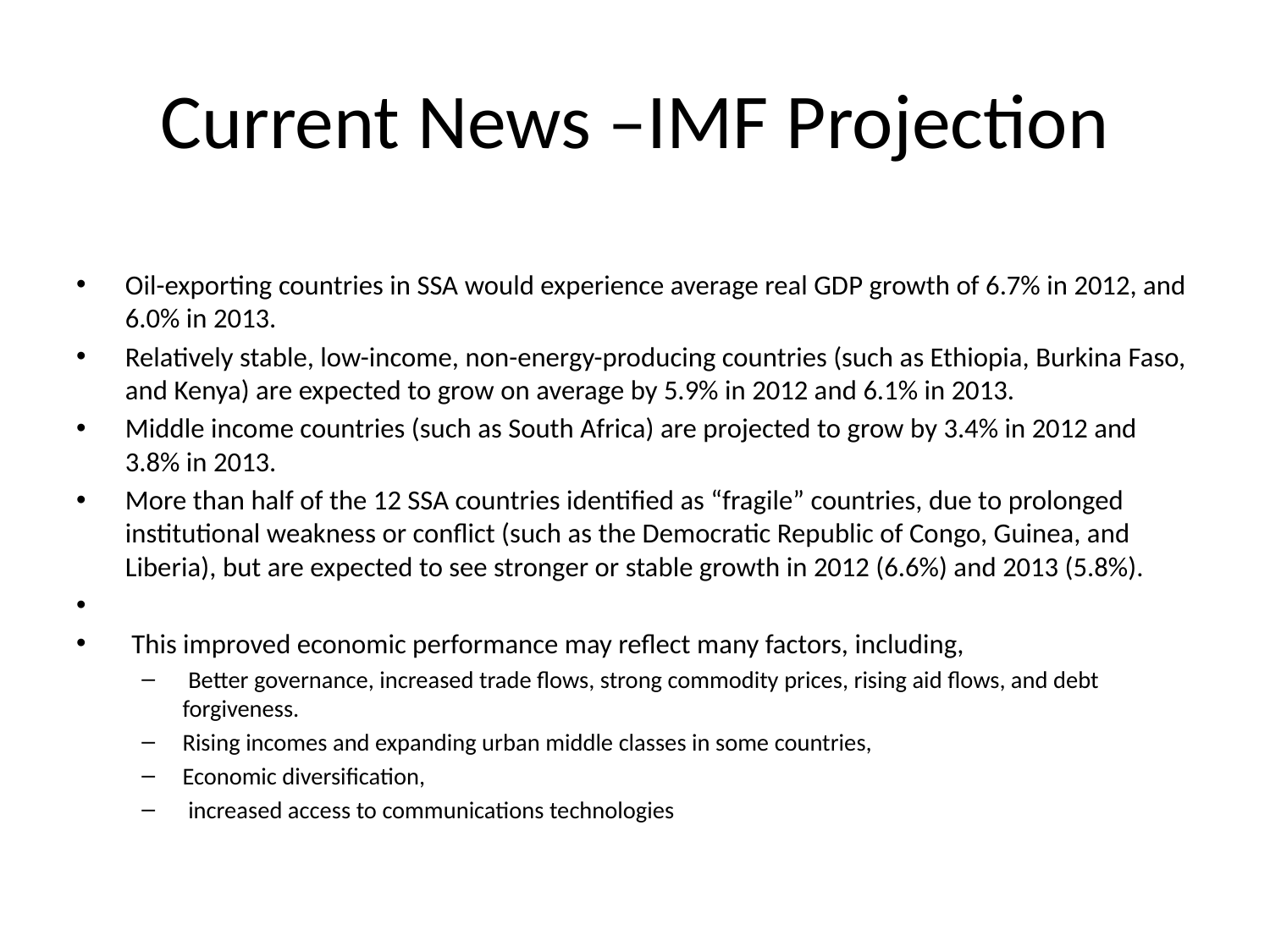

# Current News –IMF Projection

Oil-exporting countries in SSA would experience average real GDP growth of 6.7% in 2012, and 6.0% in 2013.
Relatively stable, low-income, non-energy-producing countries (such as Ethiopia, Burkina Faso, and Kenya) are expected to grow on average by 5.9% in 2012 and 6.1% in 2013.
Middle income countries (such as South Africa) are projected to grow by 3.4% in 2012 and 3.8% in 2013.
More than half of the 12 SSA countries identified as “fragile” countries, due to prolonged institutional weakness or conflict (such as the Democratic Republic of Congo, Guinea, and Liberia), but are expected to see stronger or stable growth in 2012 (6.6%) and 2013 (5.8%).

 This improved economic performance may reflect many factors, including,
 Better governance, increased trade flows, strong commodity prices, rising aid flows, and debt forgiveness.
Rising incomes and expanding urban middle classes in some countries,
Economic diversification,
 increased access to communications technologies